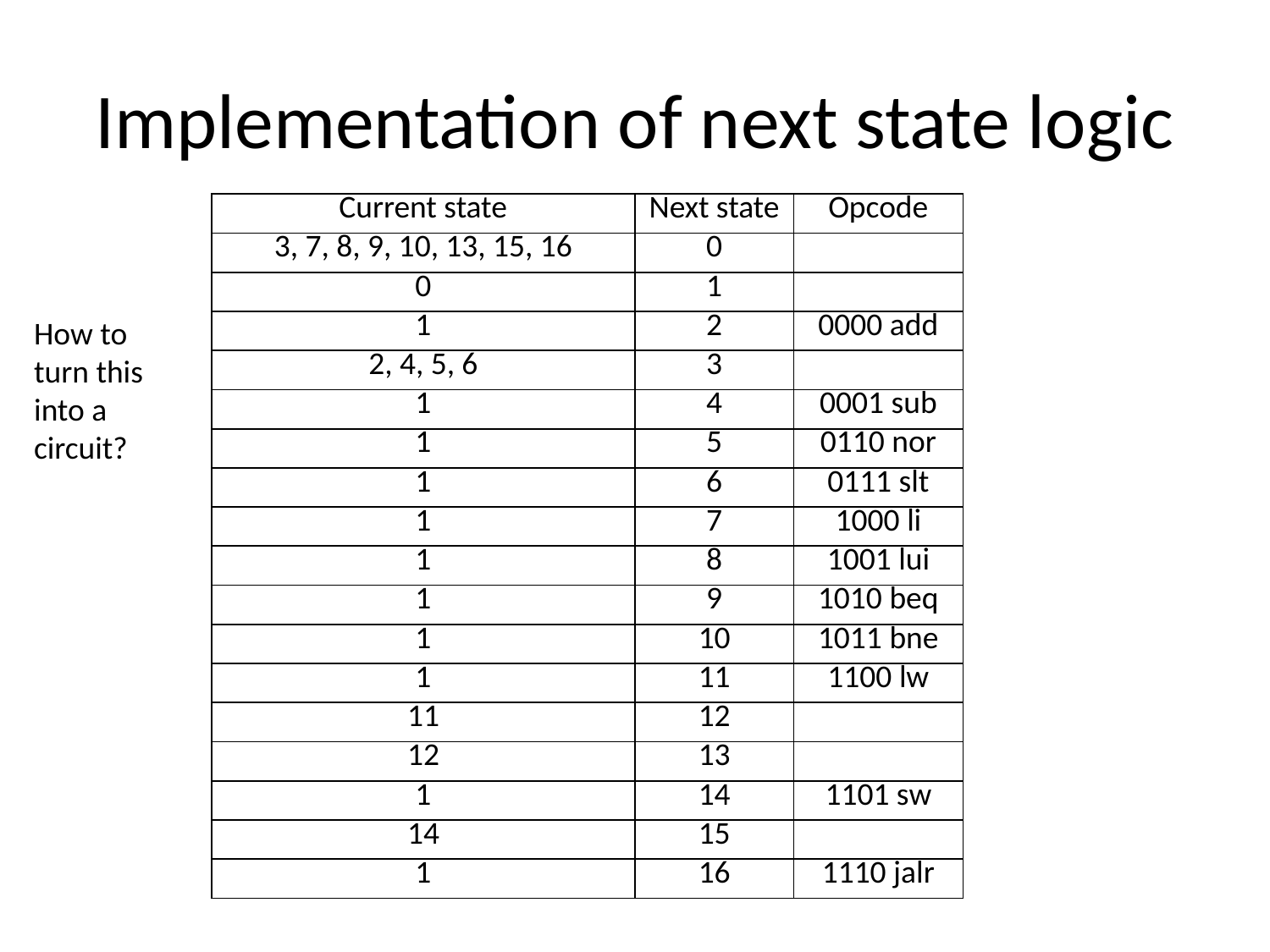

# Implementation of next state logic
| Current state | Next state | Opcode |
| --- | --- | --- |
| 3, 7, 8, 9, 10, 13, 15, 16 | 0 |  |
| 0 | 1 |  |
| 1 | 2 | 0000 add |
| 2, 4, 5, 6 | 3 |  |
| 1 | 4 | 0001 sub |
| 1 | 5 | 0110 nor |
| 1 | 6 | 0111 slt |
| 1 | 7 | 1000 li |
| 1 | 8 | 1001 lui |
| 1 | 9 | 1010 beq |
| 1 | 10 | 1011 bne |
| 1 | 11 | 1100 lw |
| 11 | 12 |  |
| 12 | 13 |  |
| 1 | 14 | 1101 sw |
| 14 | 15 |  |
| 1 | 16 | 1110 jalr |
How to turn this into a circuit?